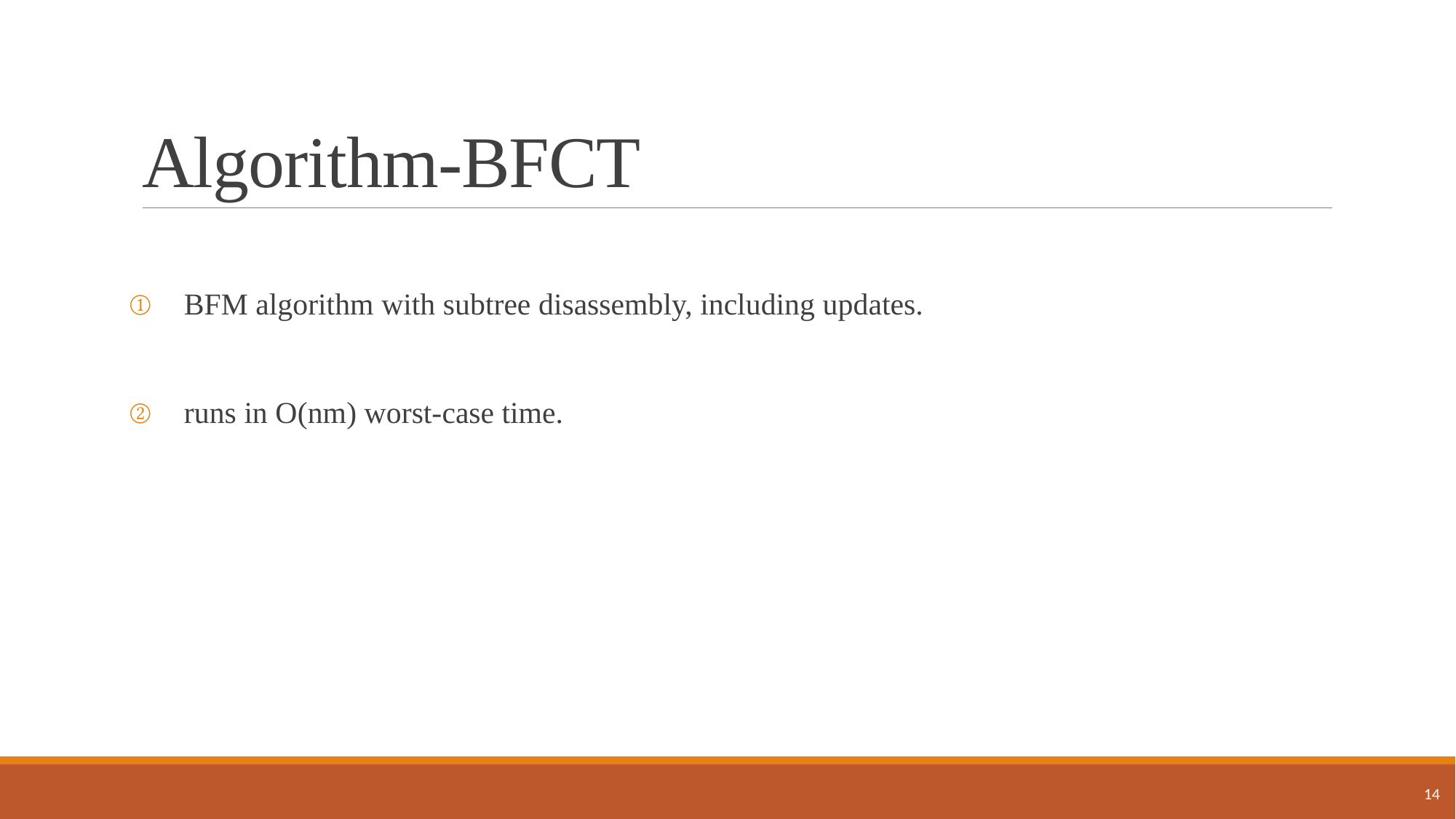

# Algorithm-BFCT

BFM algorithm with subtree disassembly, including updates.

runs in O(nm) worst-case time.

14